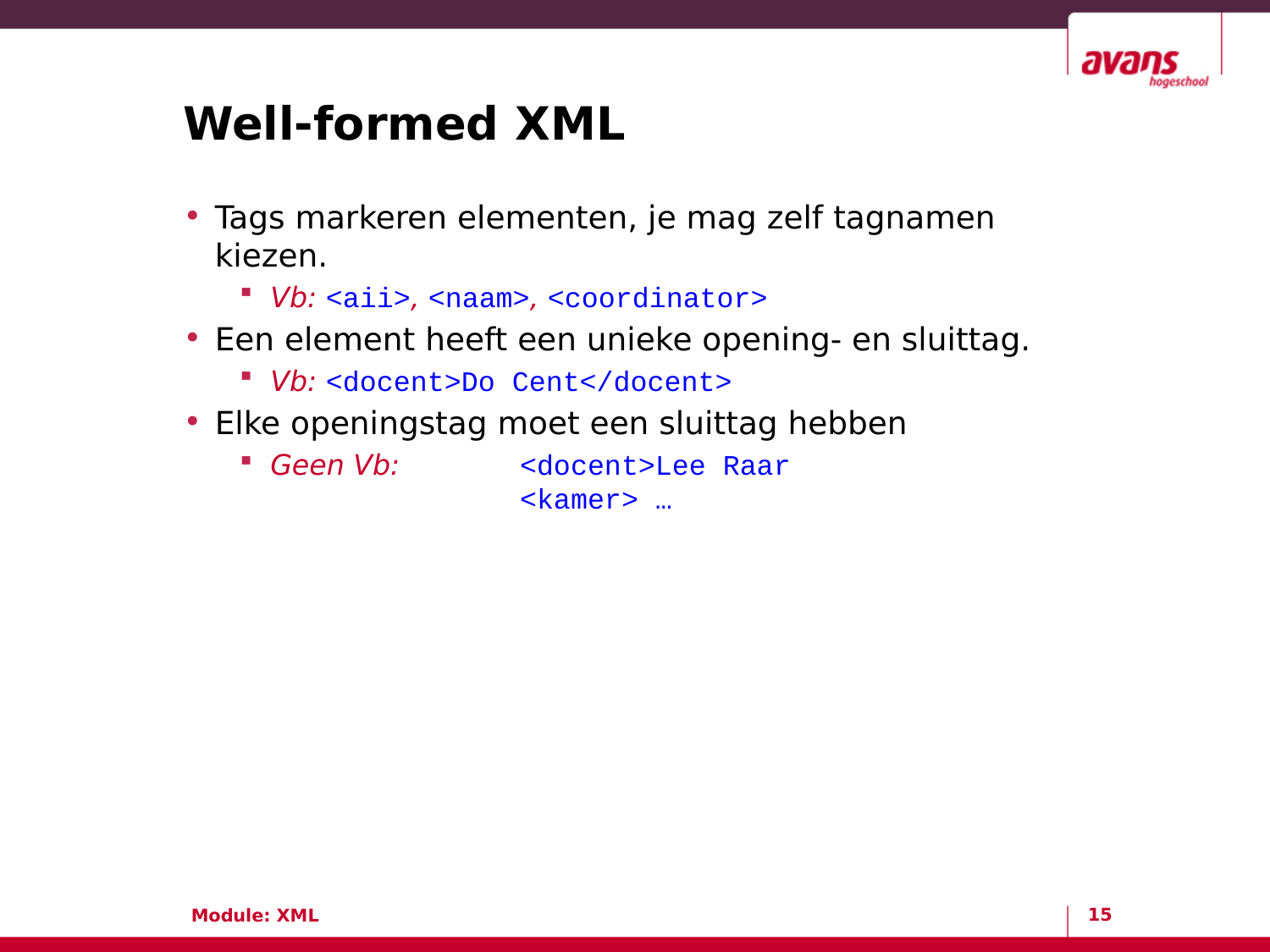

# Well-formed XML
Tags markeren elementen, je mag zelf tagnamen kiezen.
Vb: <aii>, <naam>, <coordinator>
Een element heeft een unieke opening- en sluittag.
Vb: <docent>Do Cent</docent>
Elke openingstag moet een sluittag hebben
Geen Vb:	<docent>Lee Raar
   	<kamer> …
15